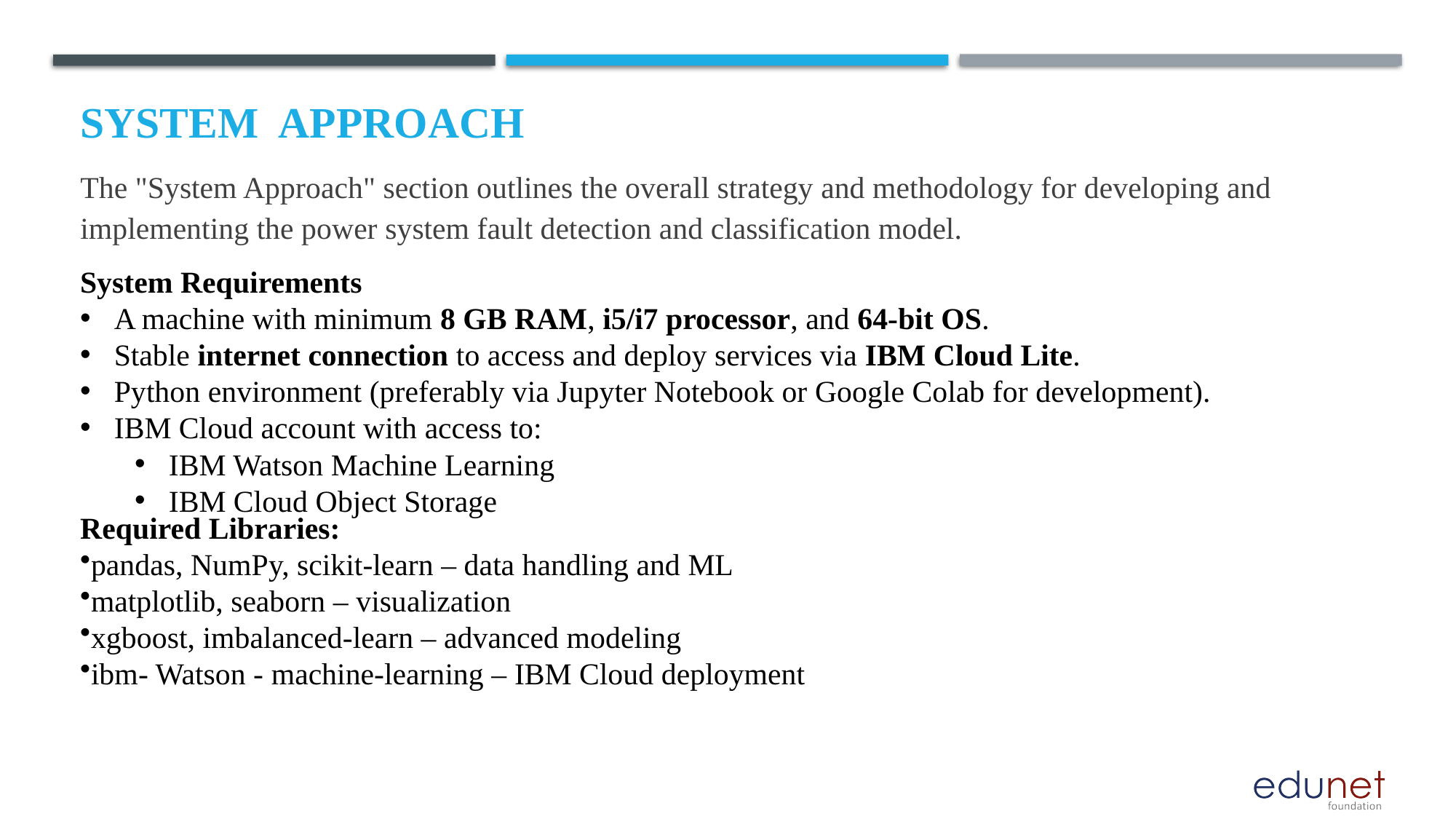

# System  Approach
The "System Approach" section outlines the overall strategy and methodology for developing and implementing the power system fault detection and classification model.
System Requirements
A machine with minimum 8 GB RAM, i5/i7 processor, and 64-bit OS.
Stable internet connection to access and deploy services via IBM Cloud Lite.
Python environment (preferably via Jupyter Notebook or Google Colab for development).
IBM Cloud account with access to:
IBM Watson Machine Learning
IBM Cloud Object Storage
Required Libraries:
pandas, NumPy, scikit-learn – data handling and ML
matplotlib, seaborn – visualization
xgboost, imbalanced-learn – advanced modeling
ibm- Watson - machine-learning – IBM Cloud deployment